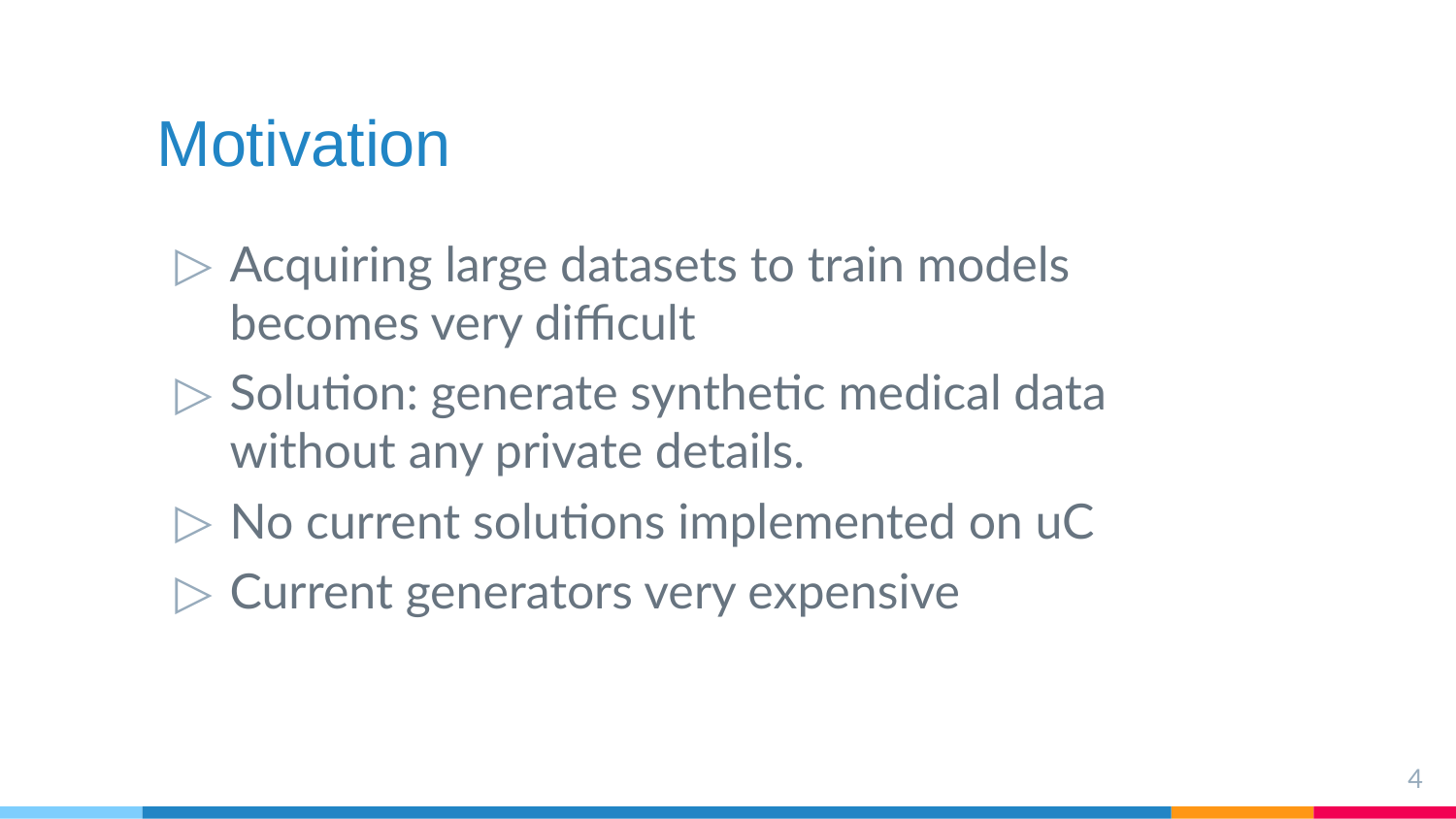

# Motivation
Acquiring large datasets to train models becomes very difficult
Solution: generate synthetic medical data without any private details.
No current solutions implemented on uC
Current generators very expensive
4